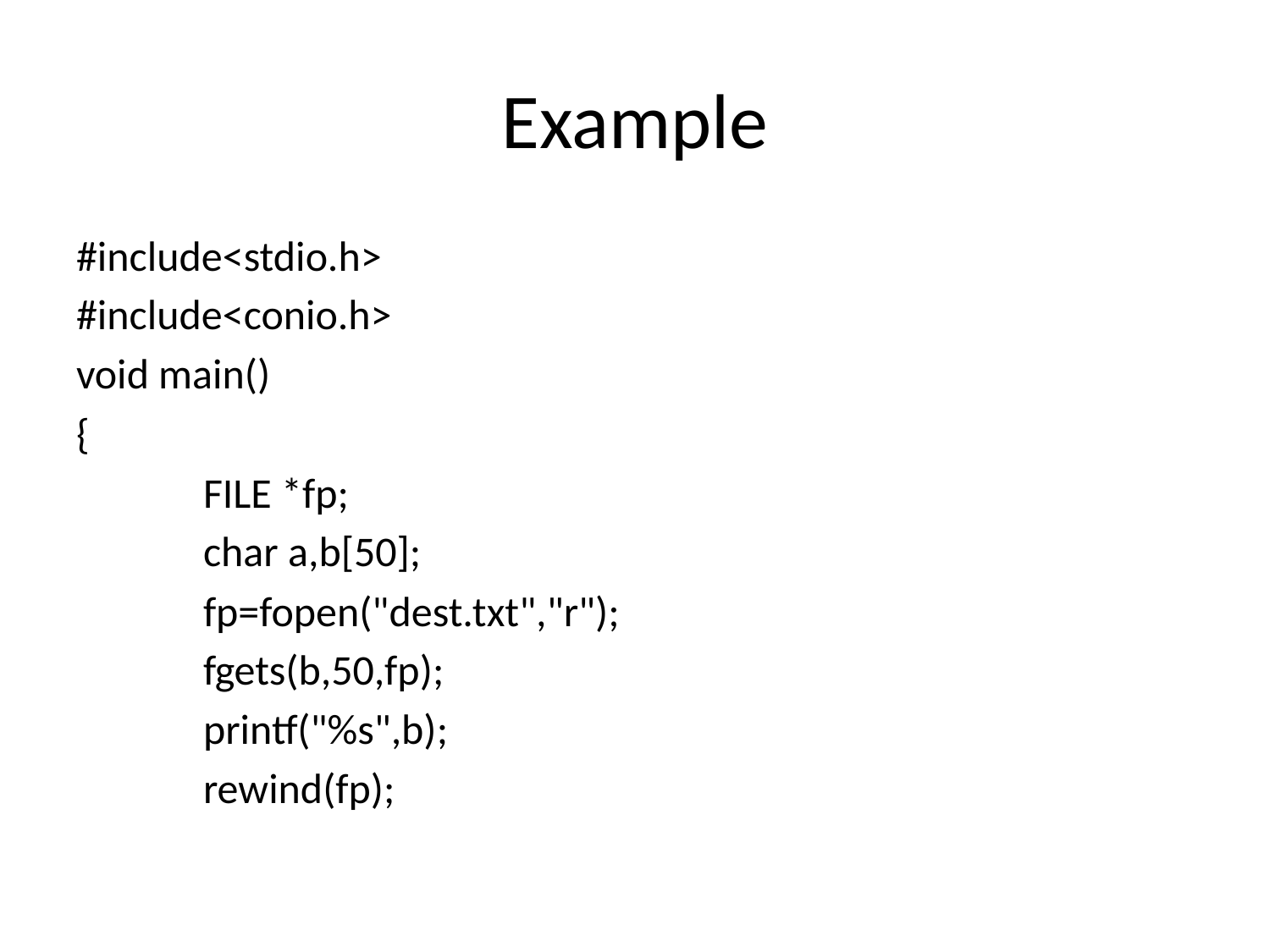

# Example
#include<stdio.h>
#include<conio.h>
void main()
{
	FILE *fp;
	char a,b[50];
	fp=fopen("dest.txt","r");
	fgets(b,50,fp);
	printf("%s",b);
	rewind(fp);